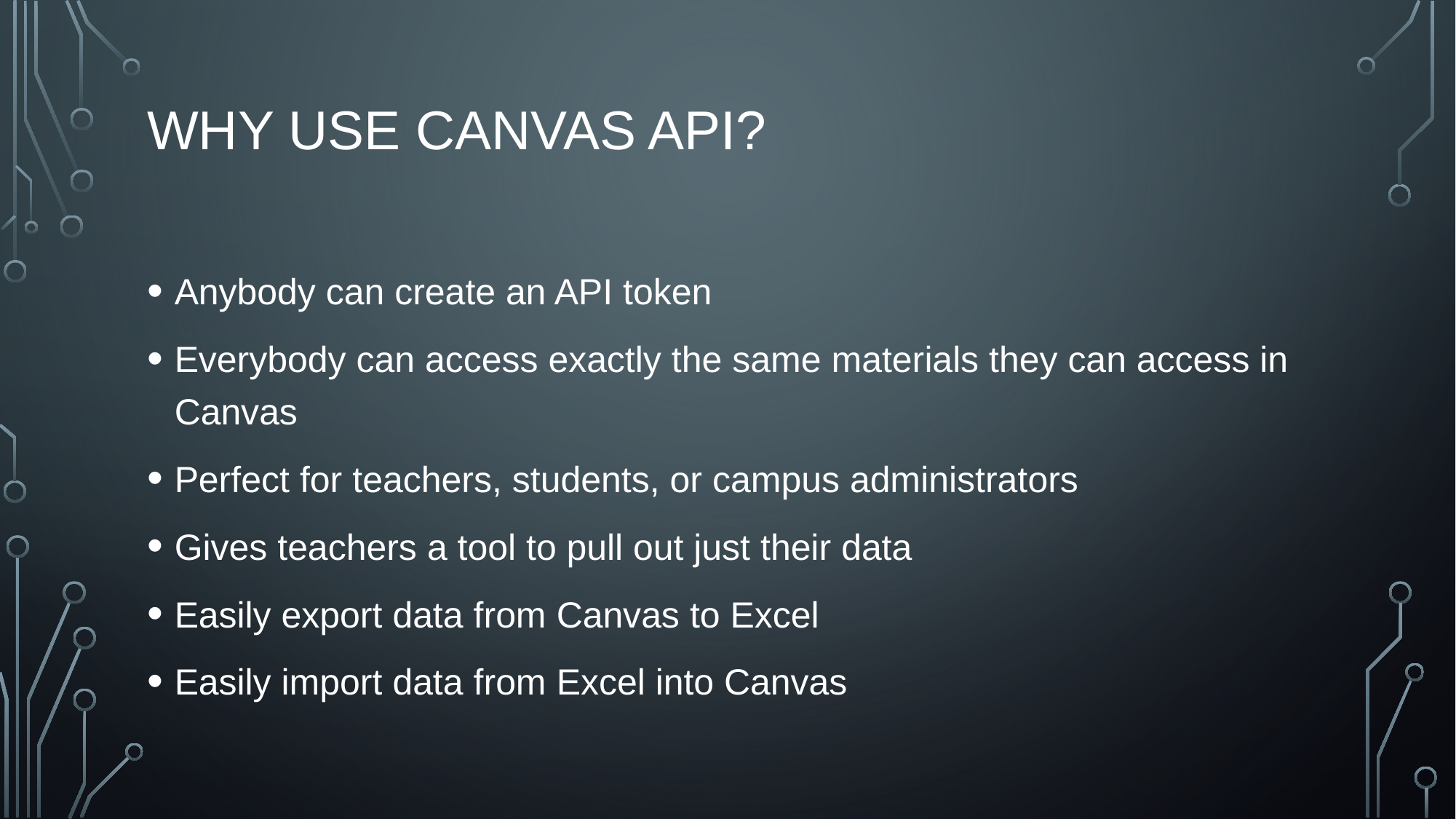

# Why use canvas API?
Anybody can create an API token
Everybody can access exactly the same materials they can access in Canvas
Perfect for teachers, students, or campus administrators
Gives teachers a tool to pull out just their data
Easily export data from Canvas to Excel
Easily import data from Excel into Canvas